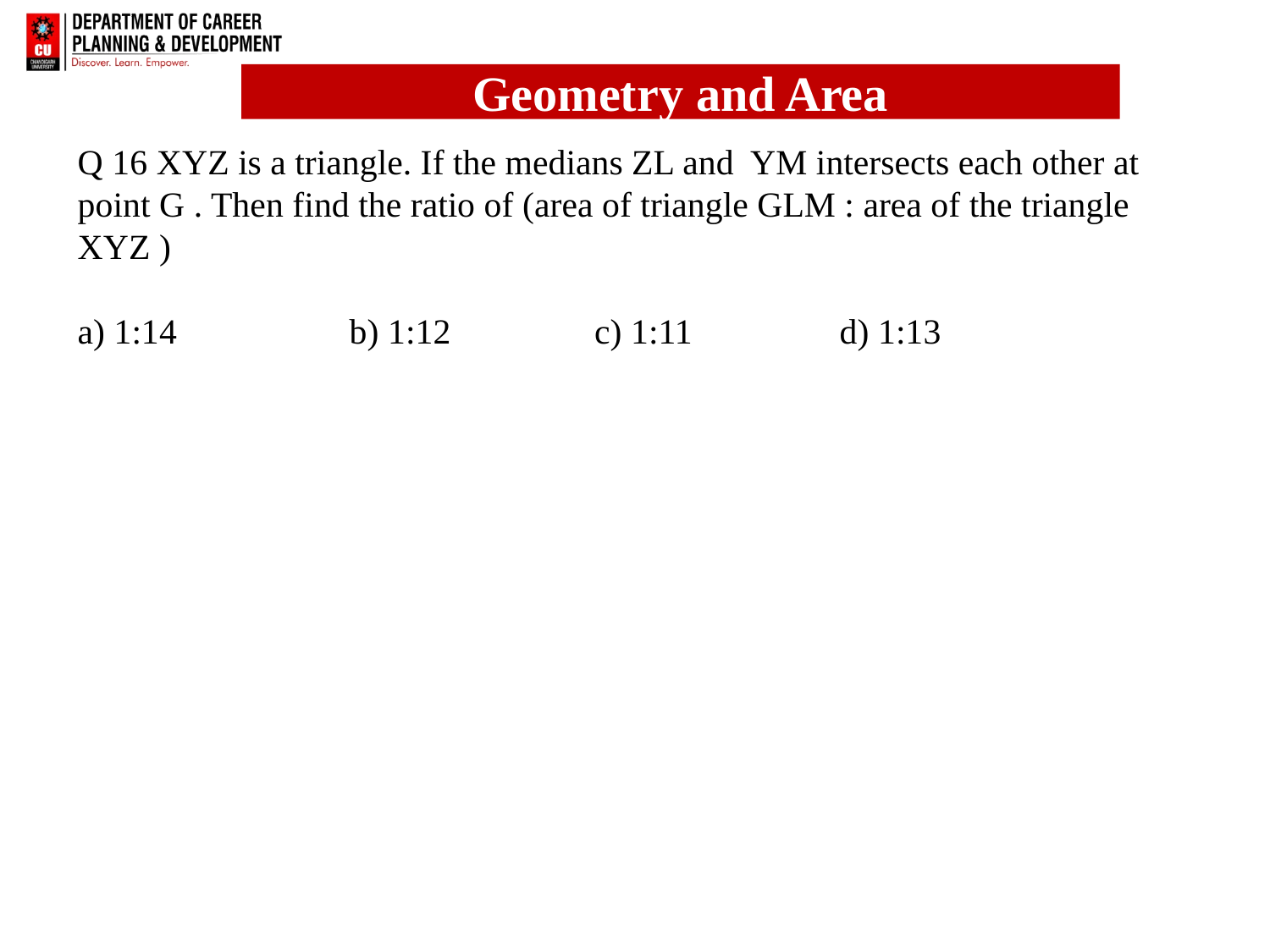

# Q 16 XYZ is a triangle. If the medians ZL and  YM intersects each other at point G . Then find the ratio of (area of triangle GLM : area of the triangle XYZ ) a) 1:14 		  b) 1:12 	 c) 1:11  		d) 1:13